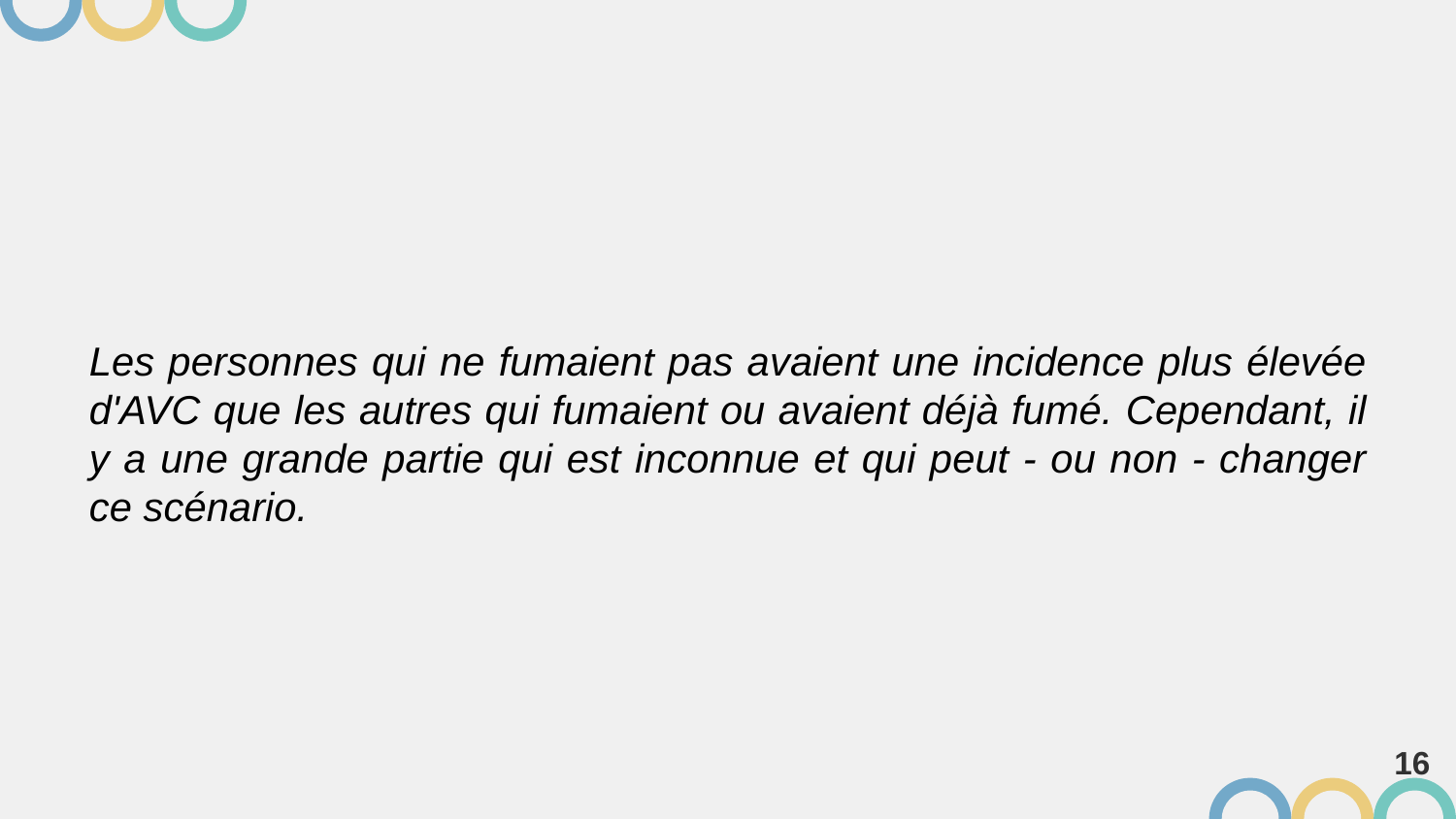

Les personnes qui ne fumaient pas avaient une incidence plus élevée d'AVC que les autres qui fumaient ou avaient déjà fumé. Cependant, il y a une grande partie qui est inconnue et qui peut - ou non - changer ce scénario.
16